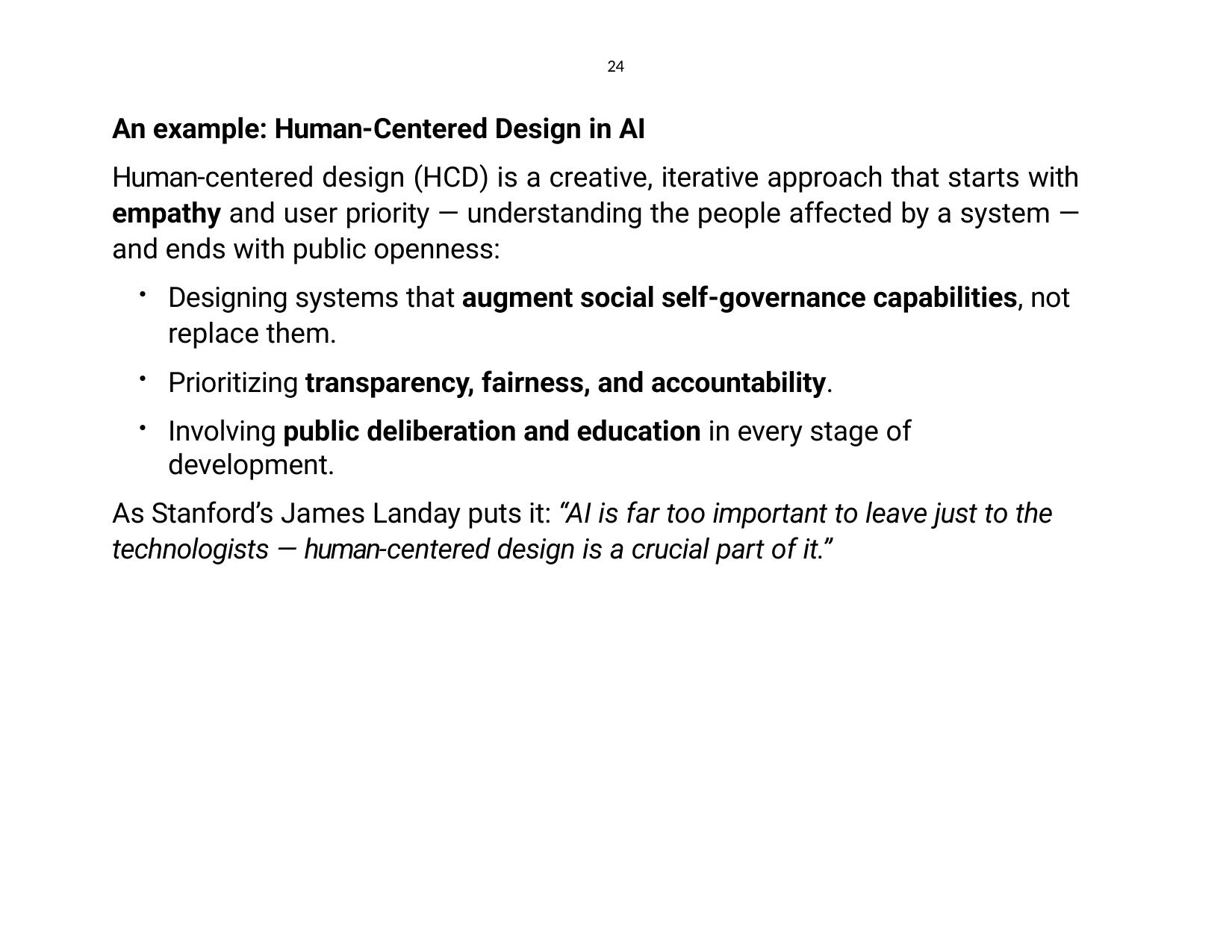

24
An example: Human-Centered Design in AI
Human-centered design (HCD) is a creative, iterative approach that starts with empathy and user priority — understanding the people affected by a system — and ends with public openness:
Designing systems that augment social self-governance capabilities, not replace them.
Prioritizing transparency, fairness, and accountability.
Involving public deliberation and education in every stage of development.
As Stanford’s James Landay puts it: “AI is far too important to leave just to the technologists — human-centered design is a crucial part of it.”